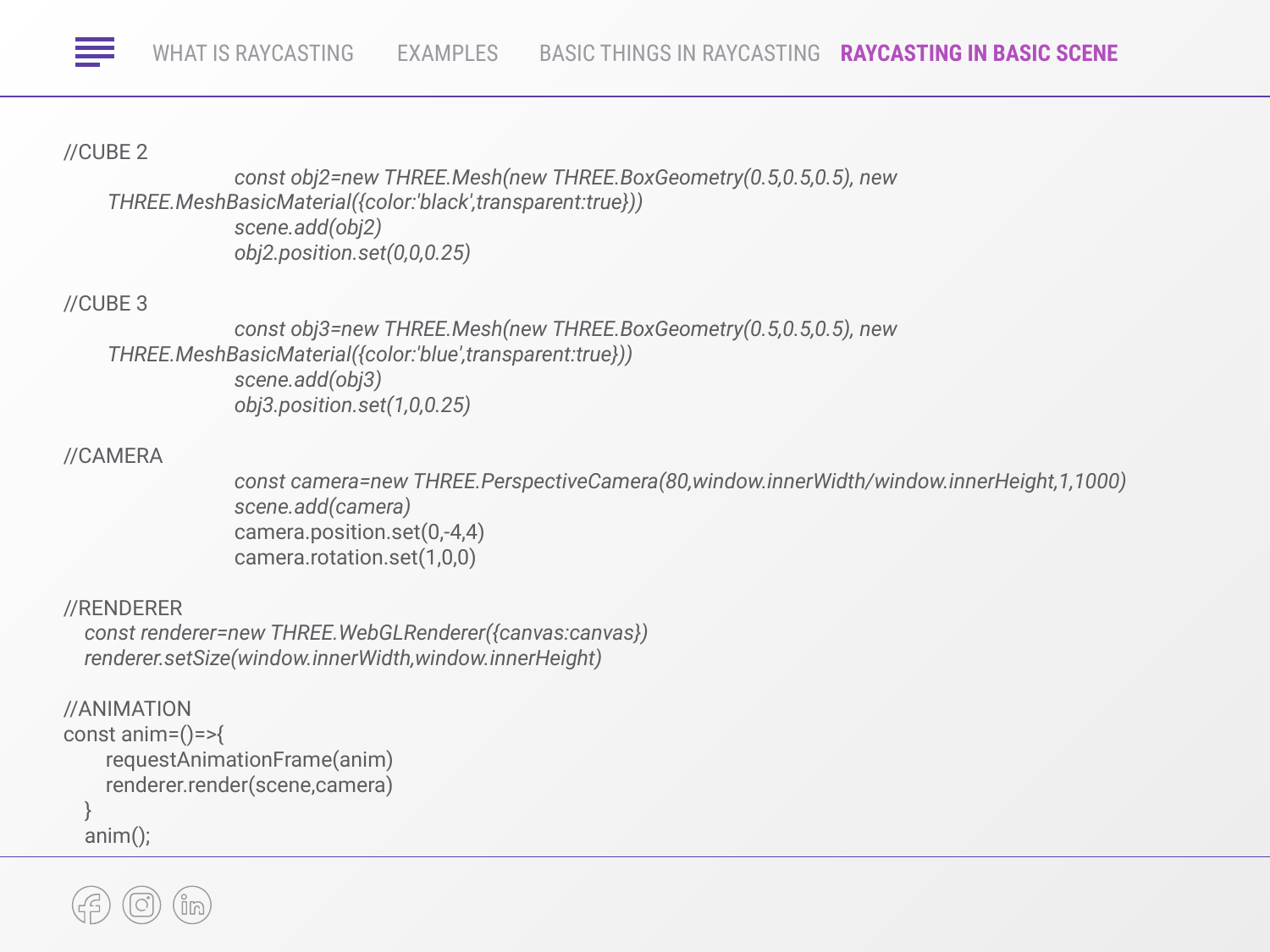

BASIC THINGS IN RAYCASTING
RAYCASTING IN BASIC SCENE
EXAMPLES
WHAT IS RAYCASTING

//CUBE 2
		const obj2=new THREE.Mesh(new THREE.BoxGeometry(0.5,0.5,0.5), new 	THREE.MeshBasicMaterial({color:'black',transparent:true}))
    		scene.add(obj2)
    		obj2.position.set(0,0,0.25)

//CUBE 3
		const obj3=new THREE.Mesh(new THREE.BoxGeometry(0.5,0.5,0.5), new 	THREE.MeshBasicMaterial({color:'blue',transparent:true}))
    		scene.add(obj3)
    		obj3.position.set(1,0,0.25)

//CAMERA
		const camera=new THREE.PerspectiveCamera(80,window.innerWidth/window.innerHeight,1,1000)
    		scene.add(camera)
   		camera.position.set(0,-4,4)
    		camera.rotation.set(1,0,0)

//RENDERER
    const renderer=new THREE.WebGLRenderer({canvas:canvas})
    renderer.setSize(window.innerWidth,window.innerHeight)

//ANIMATION
const anim=()=>{
        requestAnimationFrame(anim)
        renderer.render(scene,camera)
    }
    anim();